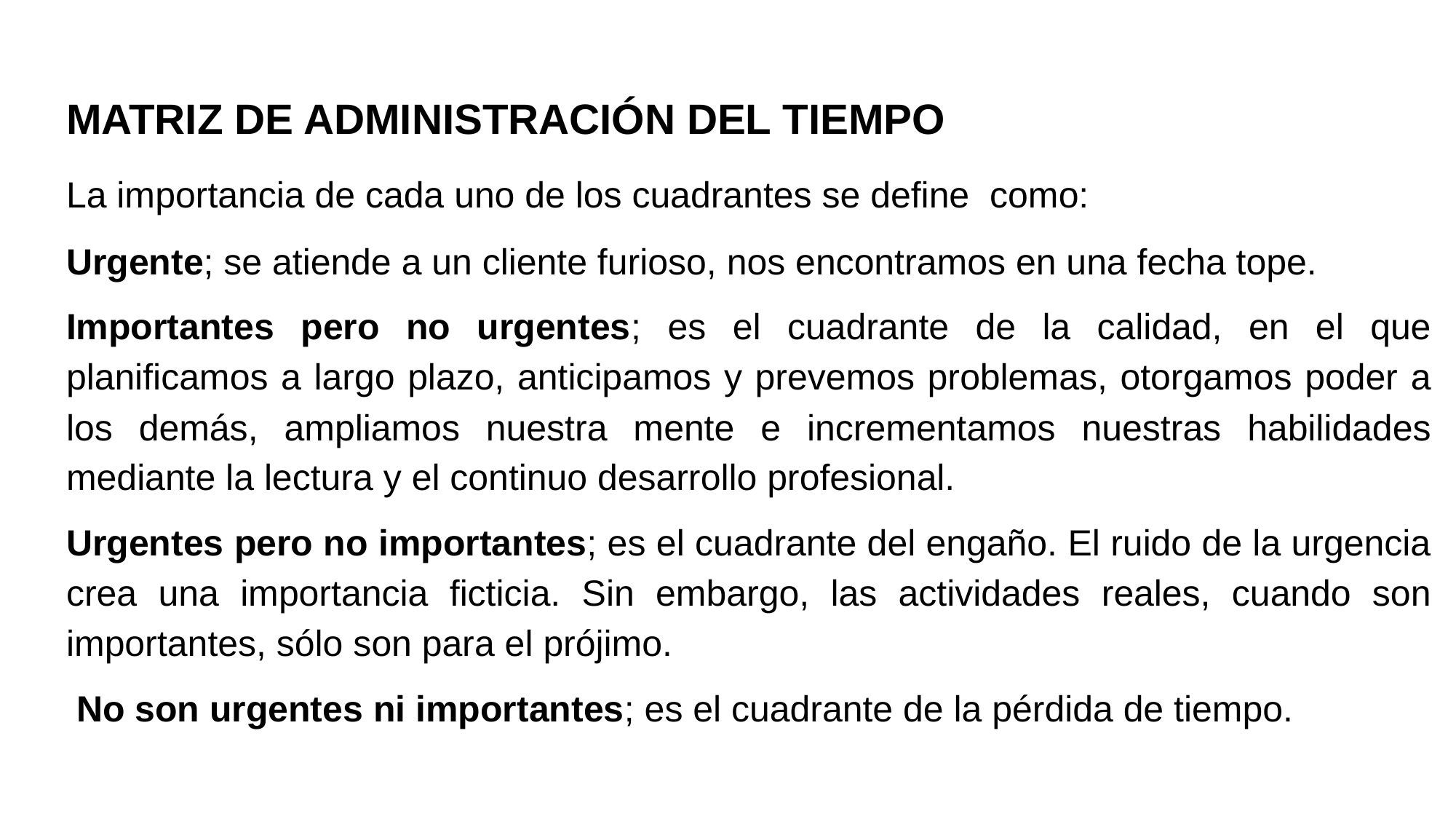

MATRIZ DE ADMINISTRACIÓN DEL TIEMPO
La importancia de cada uno de los cuadrantes se define  como:
Urgente; se atiende a un cliente furioso, nos encontramos en una fecha tope.
Importantes pero no urgentes; es el cuadrante de la calidad, en el que planificamos a largo plazo, anticipamos y prevemos problemas, otorgamos poder a los demás, ampliamos nuestra mente e incrementamos nuestras habilidades mediante la lectura y el continuo desarrollo profesional.
Urgentes pero no importantes; es el cuadrante del engaño. El ruido de la urgencia crea una importancia ficticia. Sin embargo, las actividades reales, cuando son importantes, sólo son para el prójimo.
 No son urgentes ni importantes; es el cuadrante de la pérdida de tiempo.